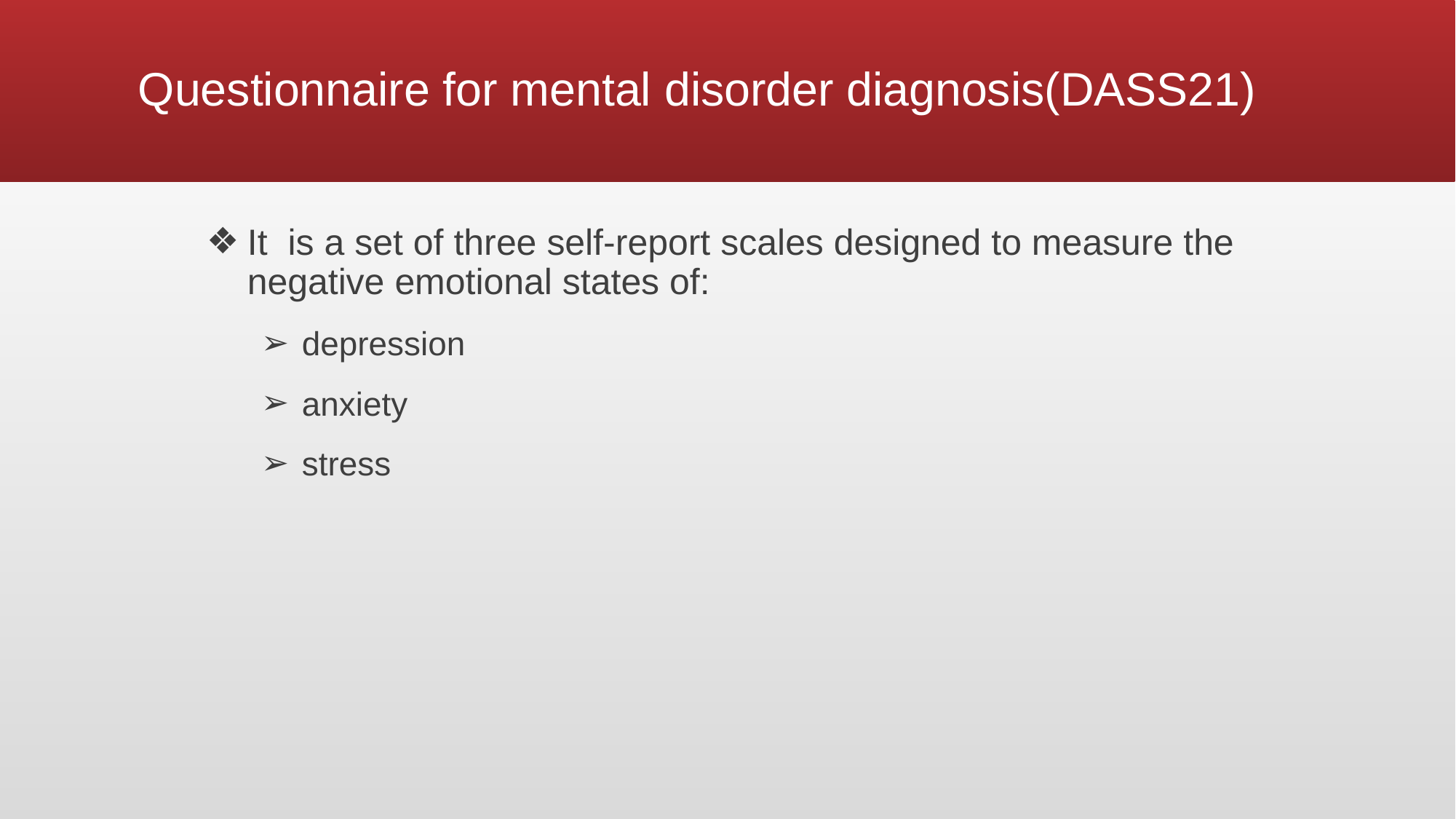

# Questionnaire for mental disorder diagnosis(DASS21)
It  is a set of three self-report scales designed to measure the negative emotional states of:
depression
anxiety
stress